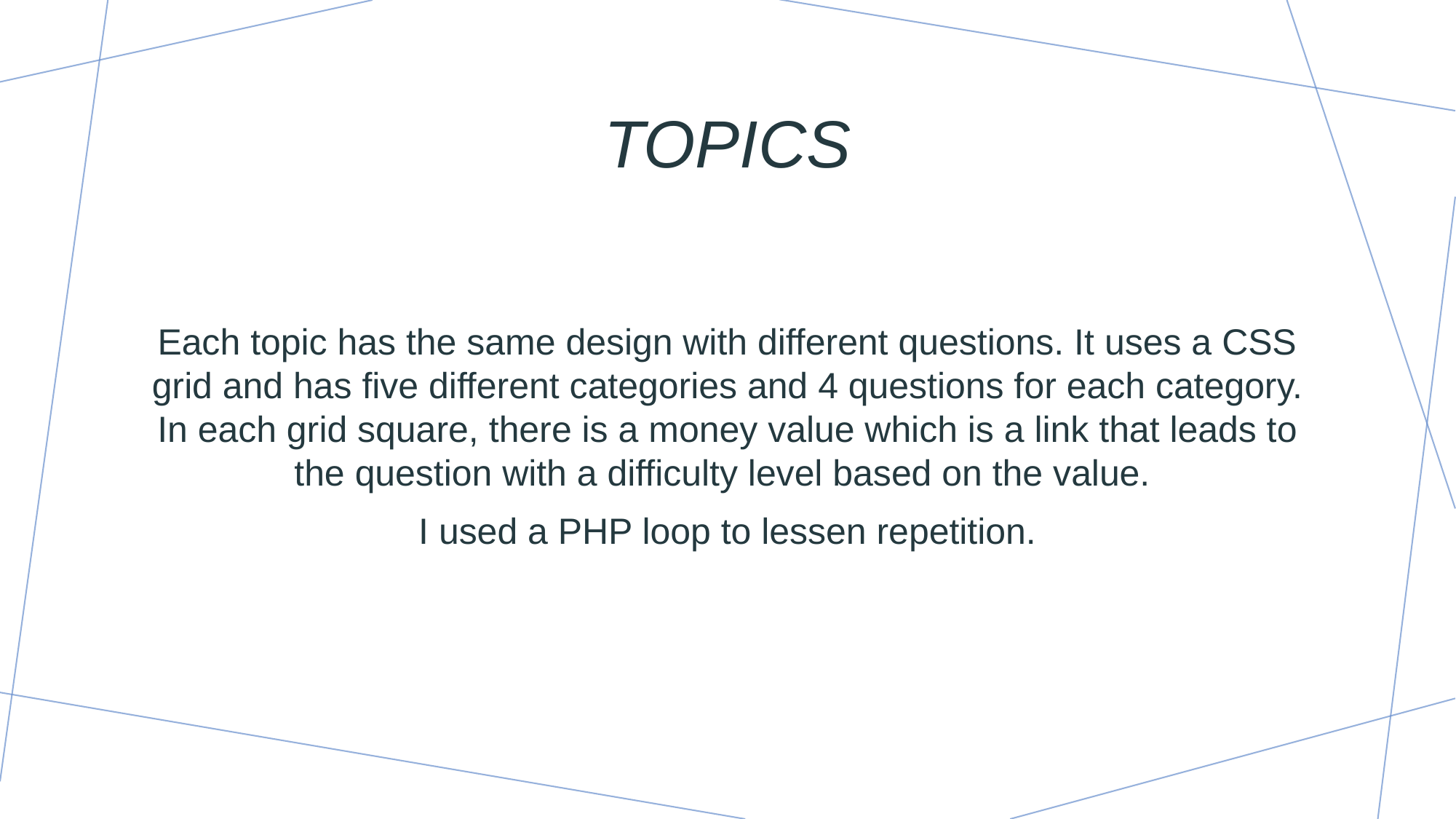

# Topics
Each topic has the same design with different questions. It uses a CSS grid and has five different categories and 4 questions for each category. In each grid square, there is a money value which is a link that leads to the question with a difficulty level based on the value.
I used a PHP loop to lessen repetition.